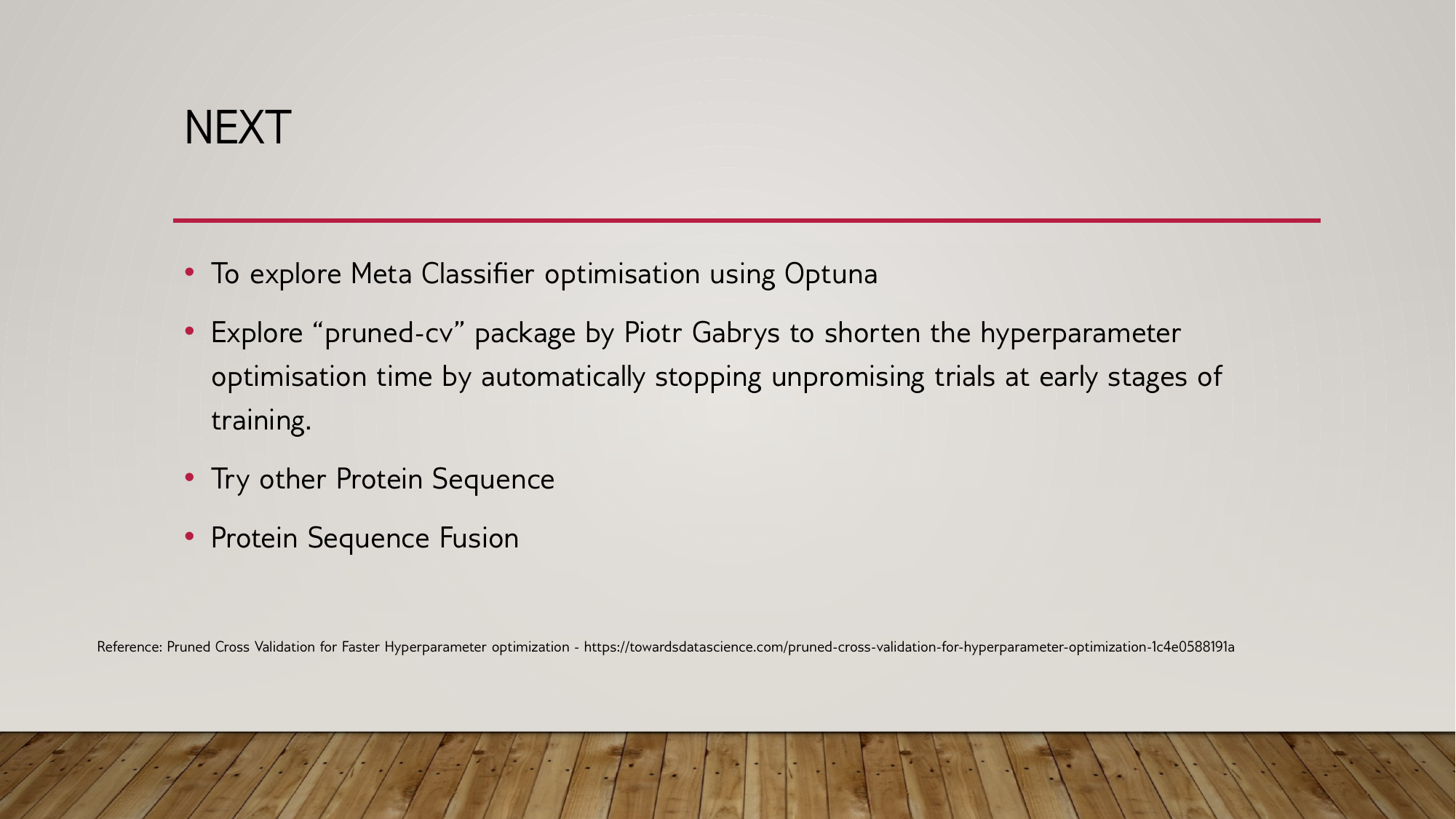

# Next
To explore Meta Classifier optimisation using Optuna
Explore “pruned-cv” package by Piotr Gabrys to shorten the hyperparameter optimisation time by automatically stopping unpromising trials at early stages of training.
Try other Protein Sequence
Protein Sequence Fusion
Reference: Pruned Cross Validation for Faster Hyperparameter optimization - https://towardsdatascience.com/pruned-cross-validation-for-hyperparameter-optimization-1c4e0588191a